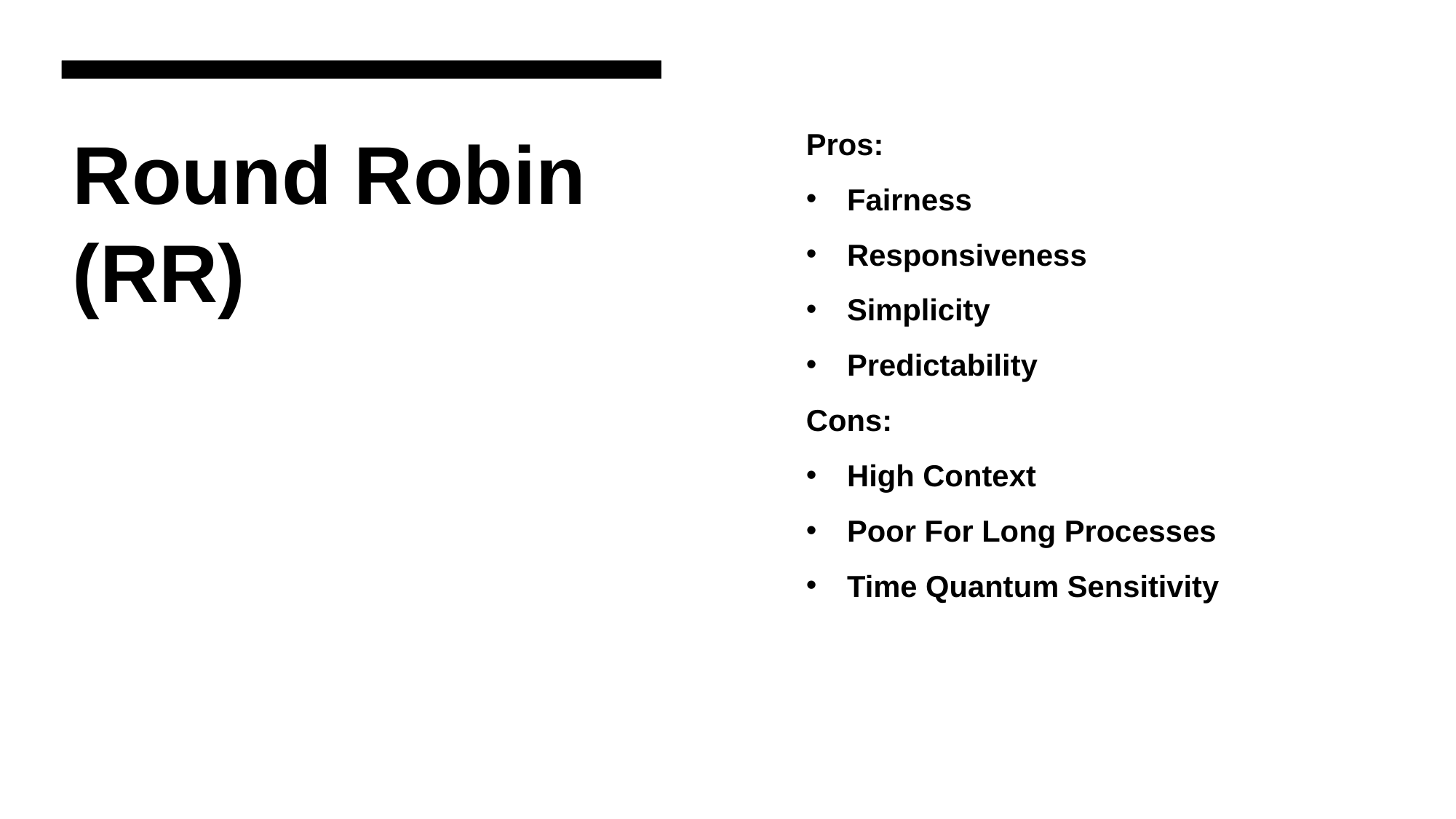

Pros:
Fairness
Responsiveness
Simplicity
Predictability
Cons:
High Context
Poor For Long Processes
Time Quantum Sensitivity

# Round Robin (RR)